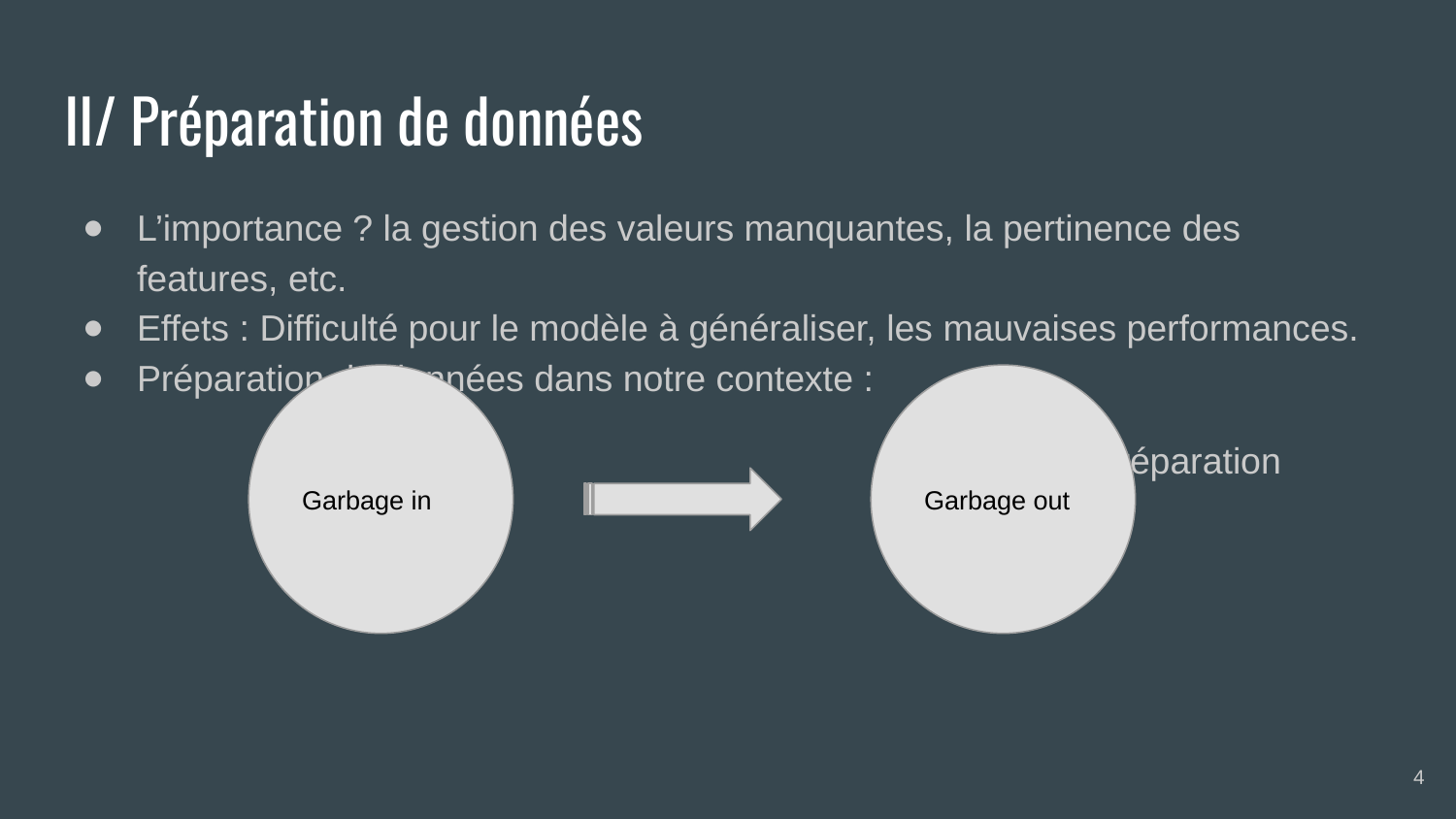

# II/ Préparation de données
L’importance ? la gestion des valeurs manquantes, la pertinence des features, etc.
Effets : Difficulté pour le modèle à généraliser, les mauvaises performances.
Préparation de données dans notre contexte :
							 Préparation
49 features, 448M observations, 250MO	28 features, 447M observations, 150 MO
      Comment arriver au résultat visé ?
Garbage in
Garbage out

4